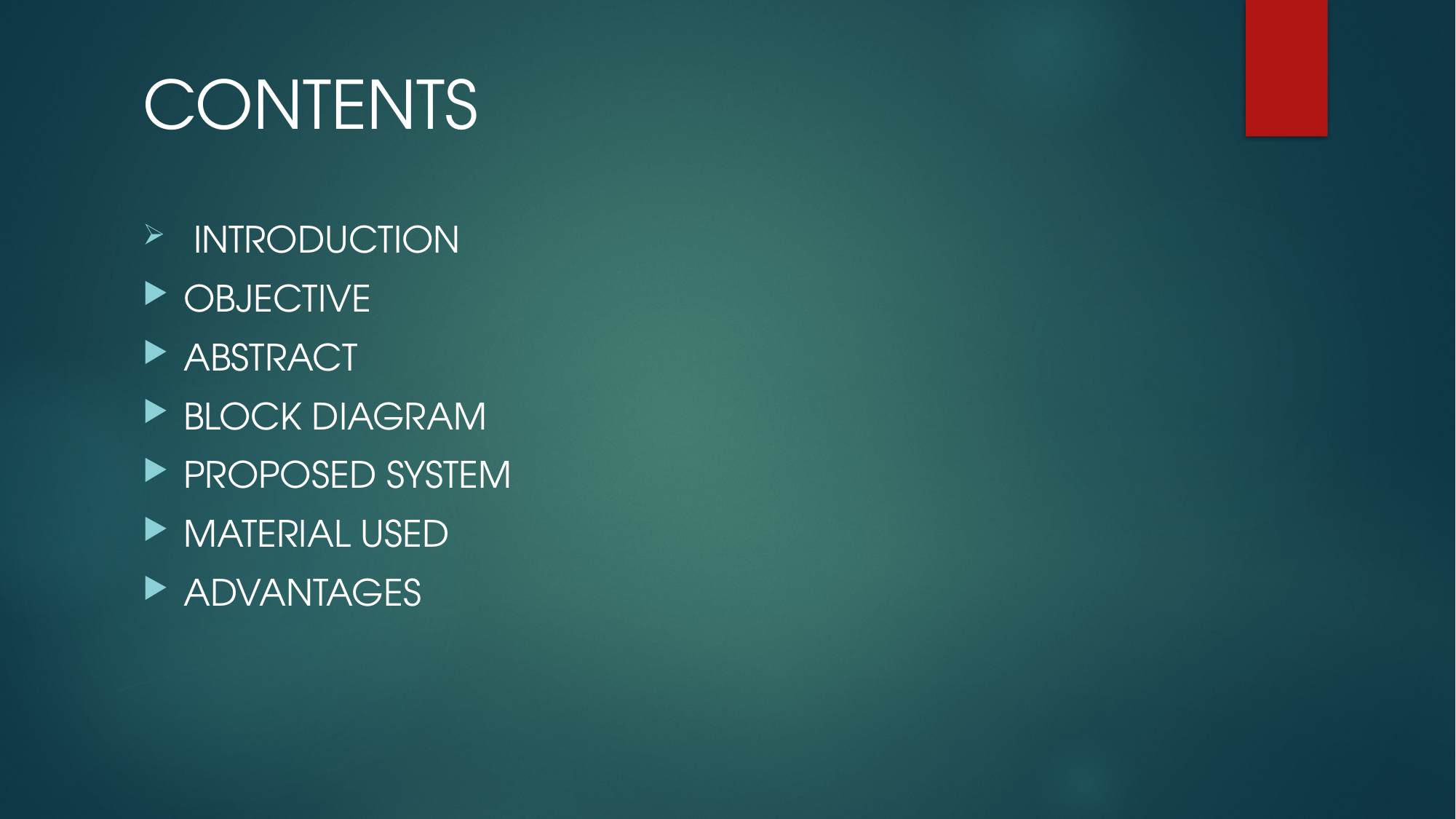

CONTENTS

 INTRODUCTION
OBJECTIVE
ABSTRACT
BLOCK DIAGRAM
PROPOSED SYSTEM
MATERIAL USED
ADVANTAGES